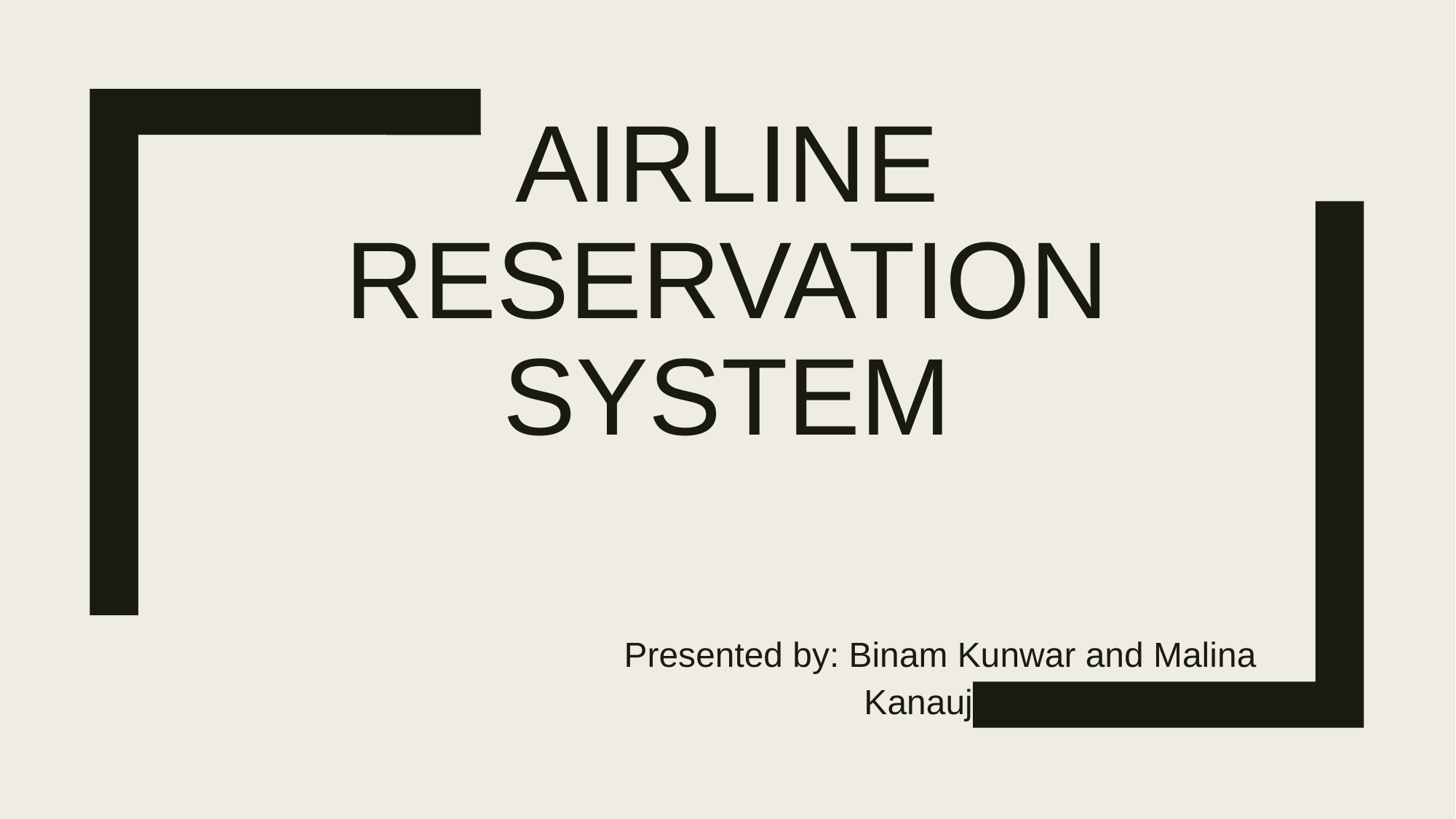

# Airline reservation system
Presented by: Binam Kunwar and Malina Kanaujiya